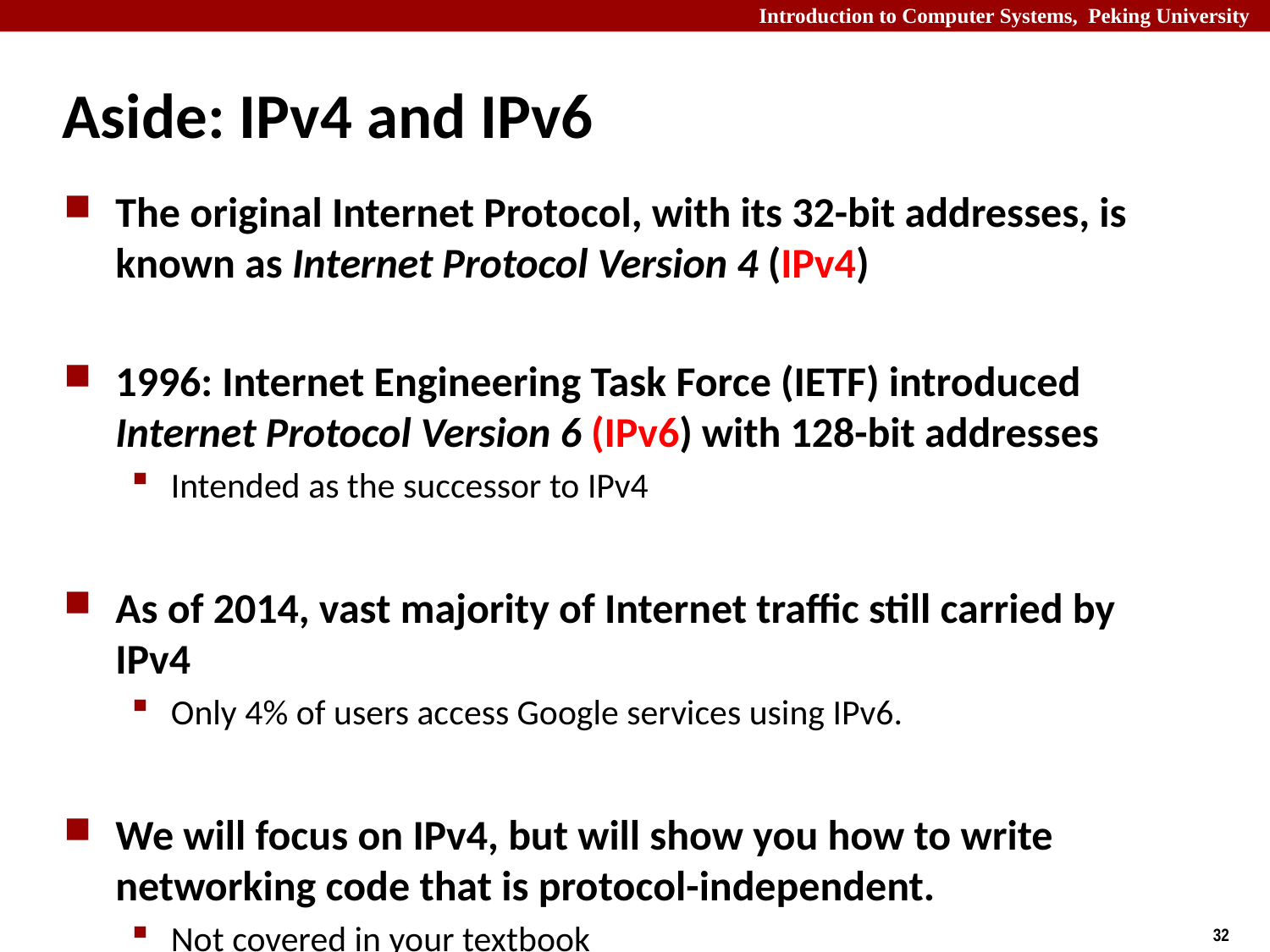

# Aside: IPv4 and IPv6
The original Internet Protocol, with its 32-bit addresses, is known as Internet Protocol Version 4 (IPv4)

1996: Internet Engineering Task Force (IETF) introduced Internet Protocol Version 6 (IPv6) with 128-bit addresses
Intended as the successor to IPv4

As of 2014, vast majority of Internet traffic still carried by IPv4
Only 4% of users access Google services using IPv6.

We will focus on IPv4, but will show you how to write networking code that is protocol-independent.
Not covered in your textbook